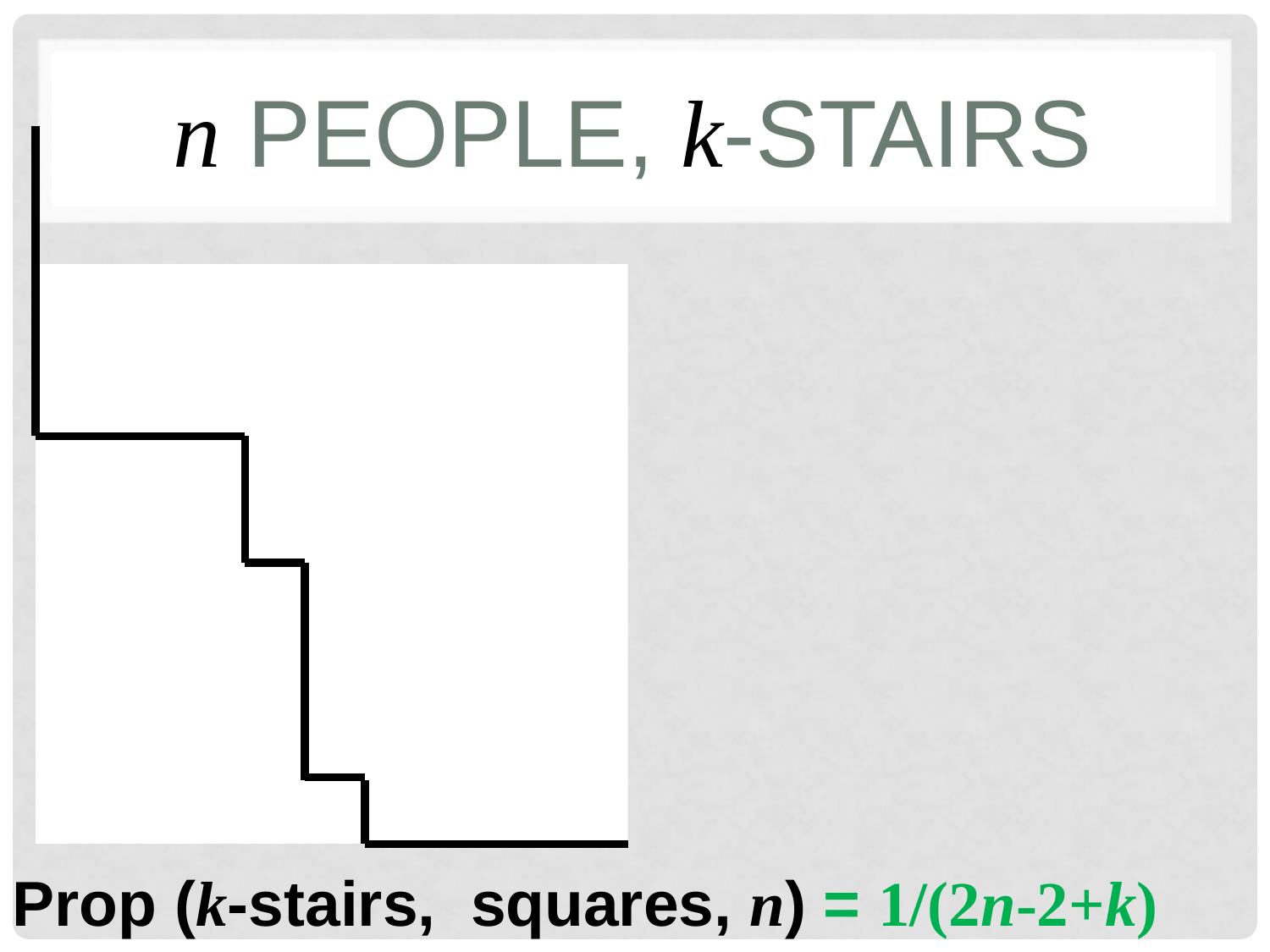

# n people, k-stairs

Prop (k-stairs,  squares, n) = 1/(2n-2+k)